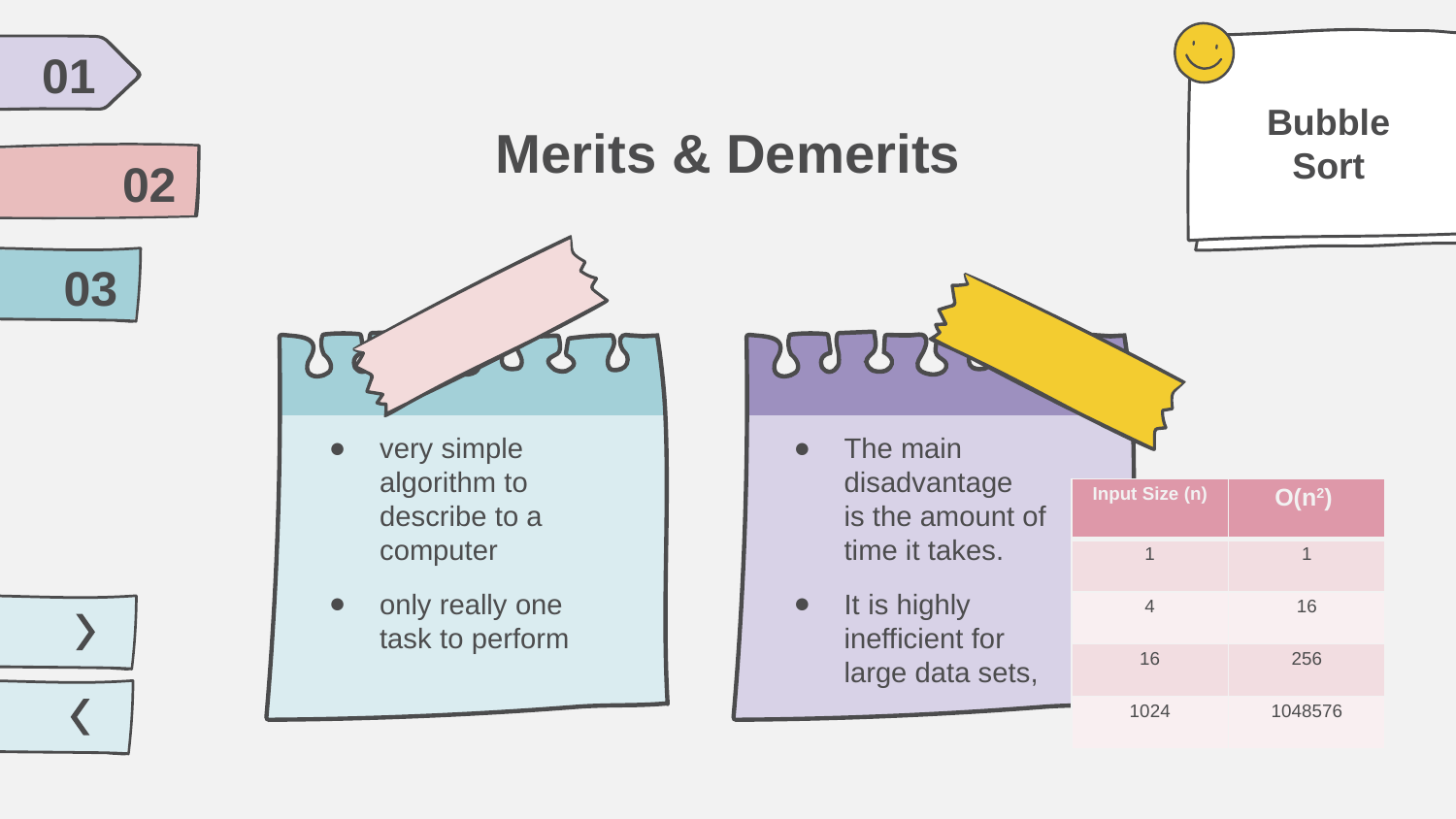

01
Bubble Sort
# Merits & Demerits
02
03
very simple algorithm to describe to a computer
only really one task to perform
The main disadvantage is the amount of time it takes.
It is highly inefficient for large data sets,
| Input Size (n) | O(n2) |
| --- | --- |
| 1 | 1 |
| 4 | 16 |
| 16 | 256 |
| 1024 | 1048576 |